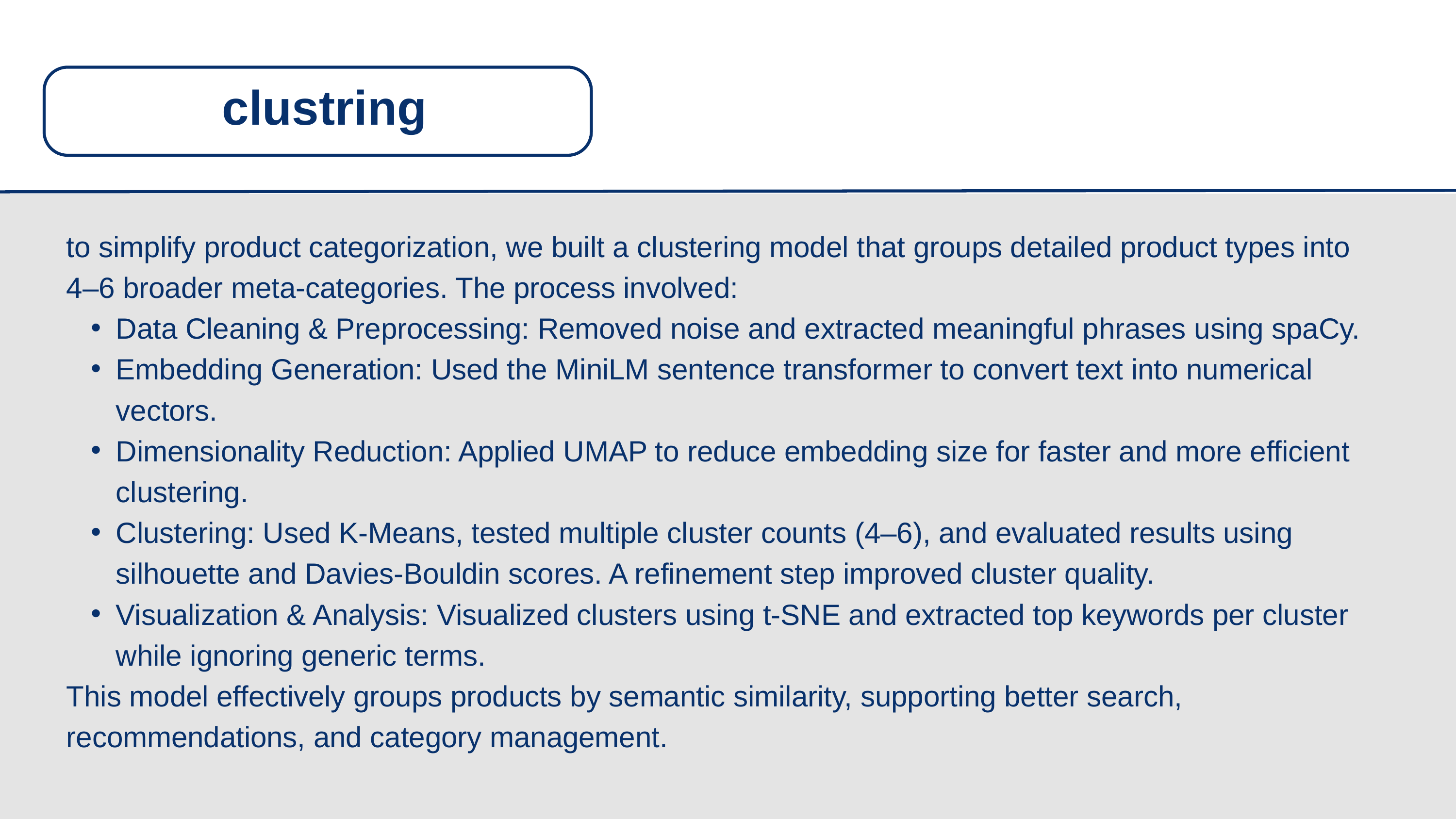

clustring

to simplify product categorization, we built a clustering model that groups detailed product types into 4–6 broader meta-categories. The process involved:
Data Cleaning & Preprocessing: Removed noise and extracted meaningful phrases using spaCy.
Embedding Generation: Used the MiniLM sentence transformer to convert text into numerical vectors.
Dimensionality Reduction: Applied UMAP to reduce embedding size for faster and more efficient clustering.
Clustering: Used K-Means, tested multiple cluster counts (4–6), and evaluated results using silhouette and Davies-Bouldin scores. A refinement step improved cluster quality.
Visualization & Analysis: Visualized clusters using t-SNE and extracted top keywords per cluster while ignoring generic terms.
This model effectively groups products by semantic similarity, supporting better search, recommendations, and category management.